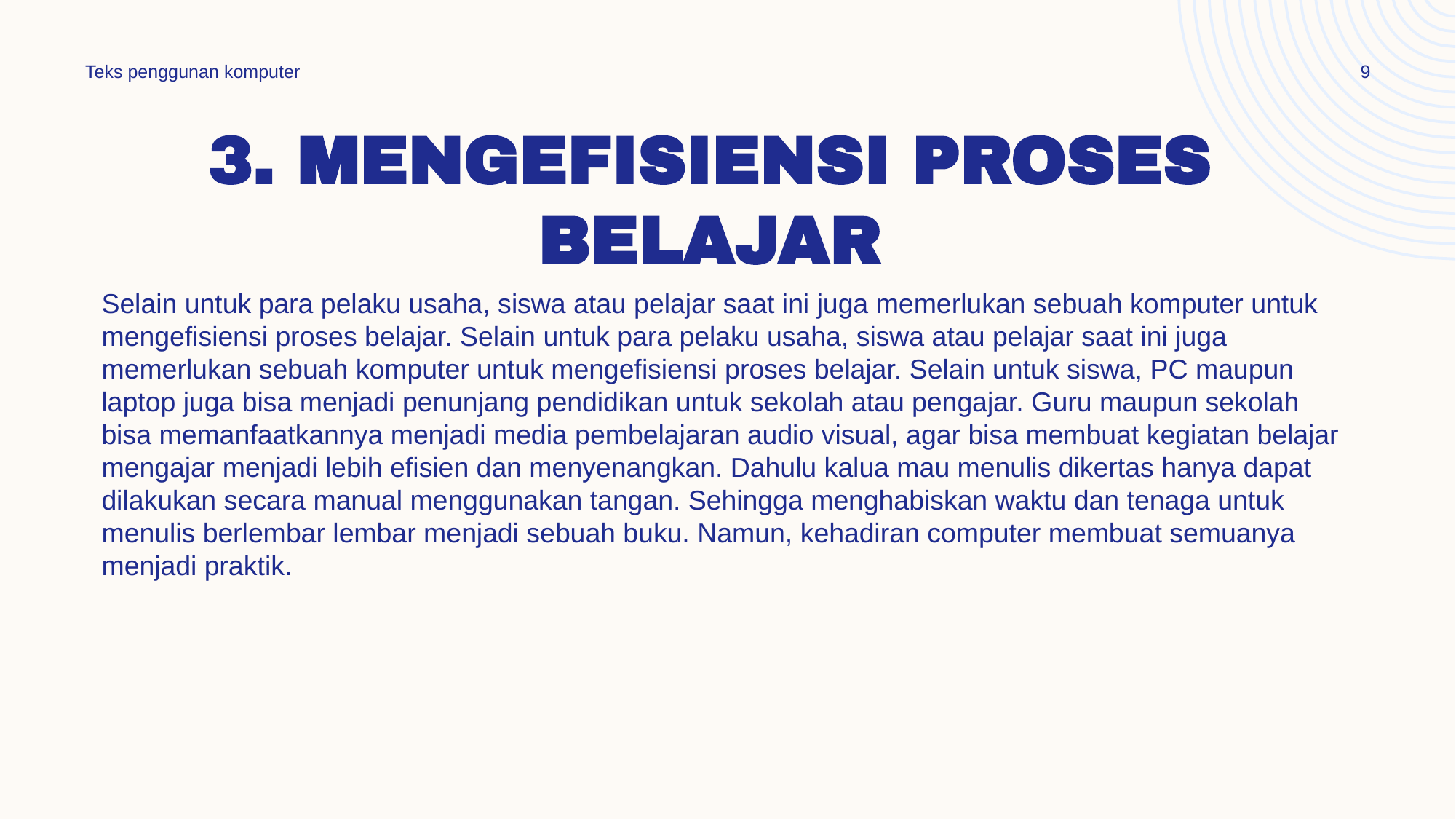

Teks penggunan komputer
9
# 3. Mengefisiensi Proses Belajar
Selain untuk para pelaku usaha, siswa atau pelajar saat ini juga memerlukan sebuah komputer untuk mengefisiensi proses belajar. Selain untuk para pelaku usaha, siswa atau pelajar saat ini juga memerlukan sebuah komputer untuk mengefisiensi proses belajar. Selain untuk siswa, PC maupun laptop juga bisa menjadi penunjang pendidikan untuk sekolah atau pengajar. Guru maupun sekolah bisa memanfaatkannya menjadi media pembelajaran audio visual, agar bisa membuat kegiatan belajar mengajar menjadi lebih efisien dan menyenangkan. Dahulu kalua mau menulis dikertas hanya dapat dilakukan secara manual menggunakan tangan. Sehingga menghabiskan waktu dan tenaga untuk menulis berlembar lembar menjadi sebuah buku. Namun, kehadiran computer membuat semuanya menjadi praktik.